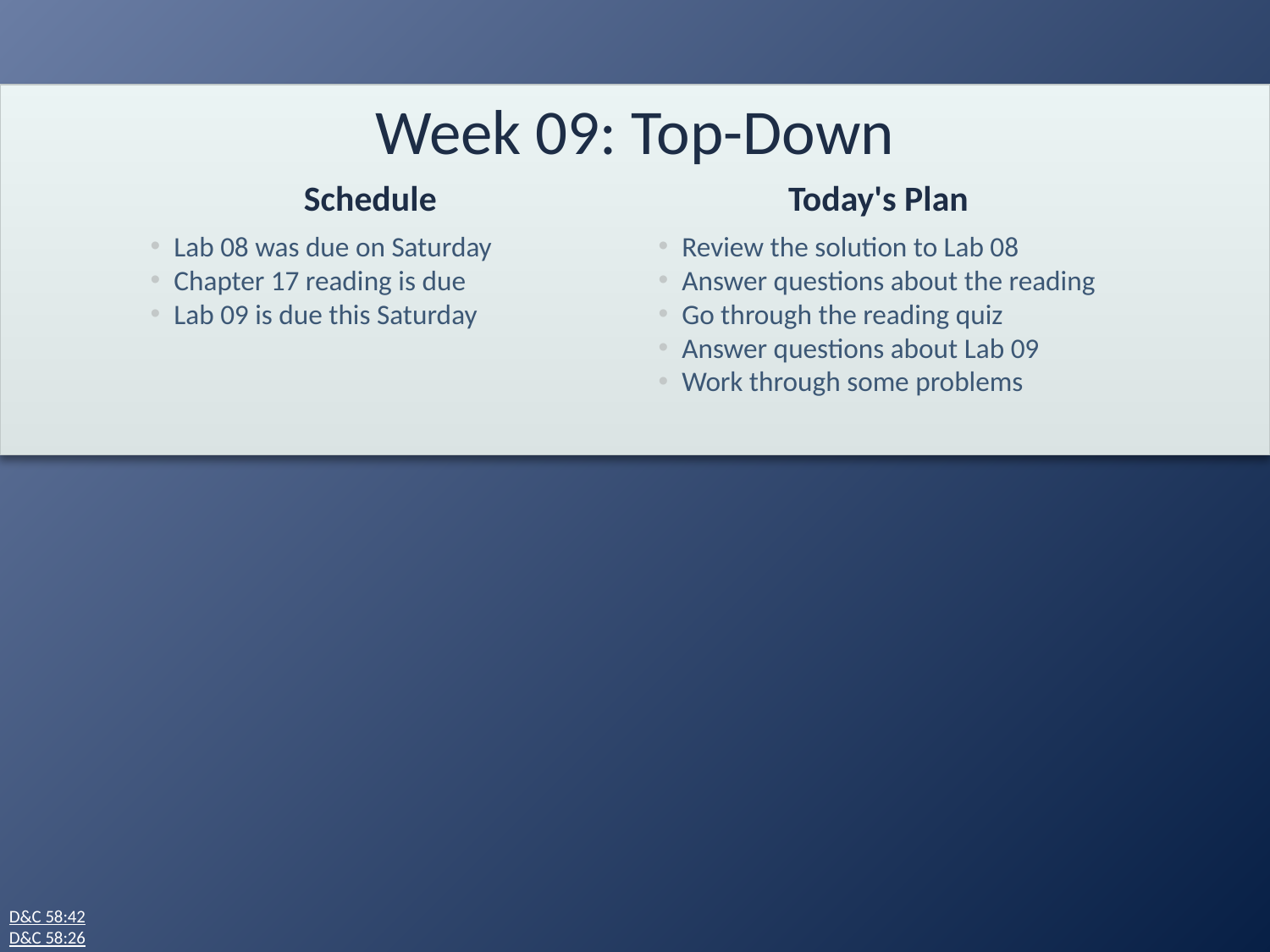

# Week 09: Top-Down
Lab 08 was due on Saturday
Chapter 17 reading is due
Lab 09 is due this Saturday

Review the solution to Lab 08
Answer questions about the reading
Go through the reading quiz
Answer questions about Lab 09
Work through some problems

D&C 58:42
D&C 58:26